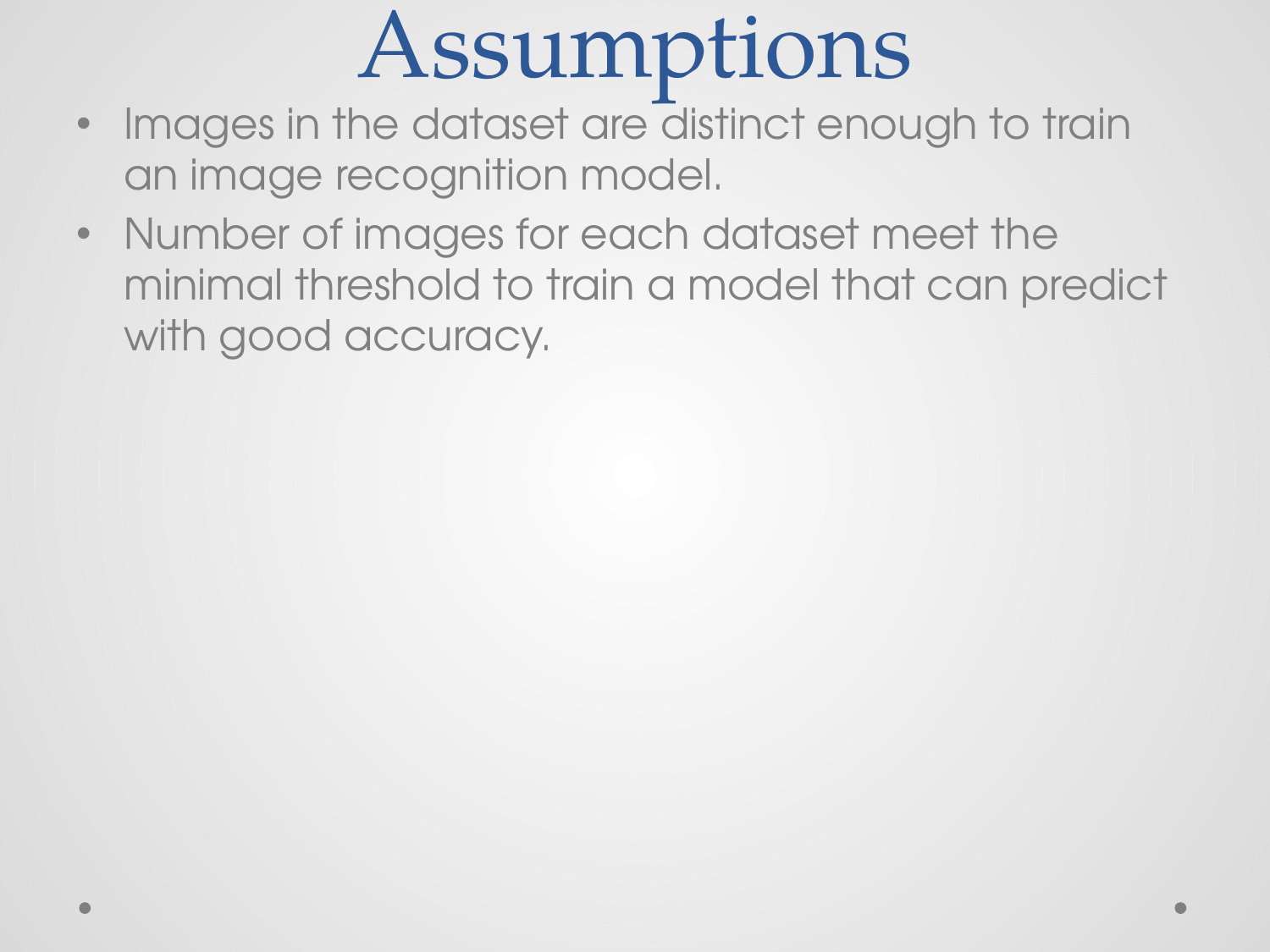

# Assumptions
Images in the dataset are distinct enough to train an image recognition model.
Number of images for each dataset meet the minimal threshold to train a model that can predict with good accuracy.